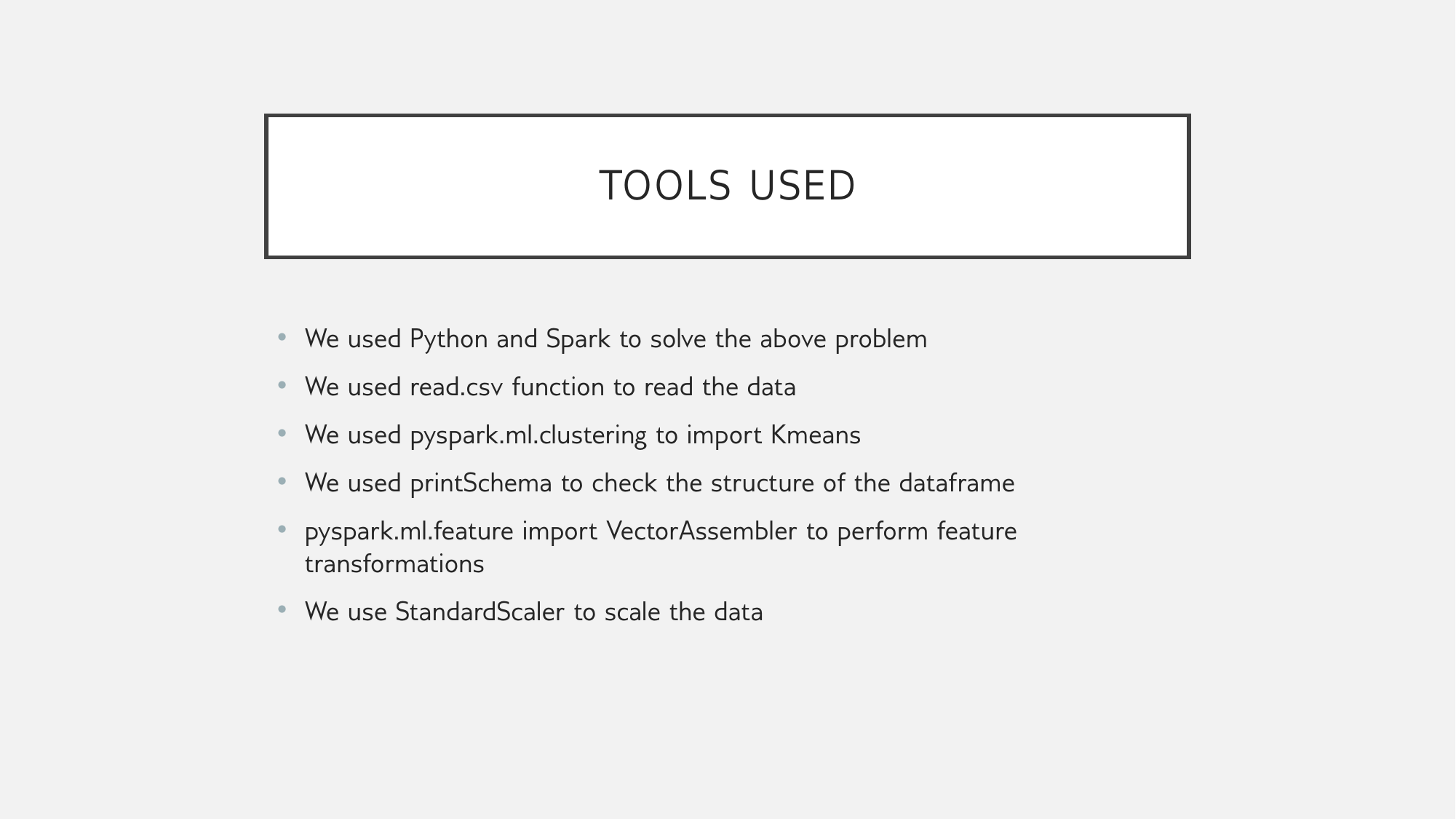

# TOOLS USED
We used Python and Spark to solve the above problem
We used read.csv function to read the data
We used pyspark.ml.clustering to import Kmeans
We used printSchema to check the structure of the dataframe
pyspark.ml.feature import VectorAssembler to perform feature transformations
We use StandardScaler to scale the data